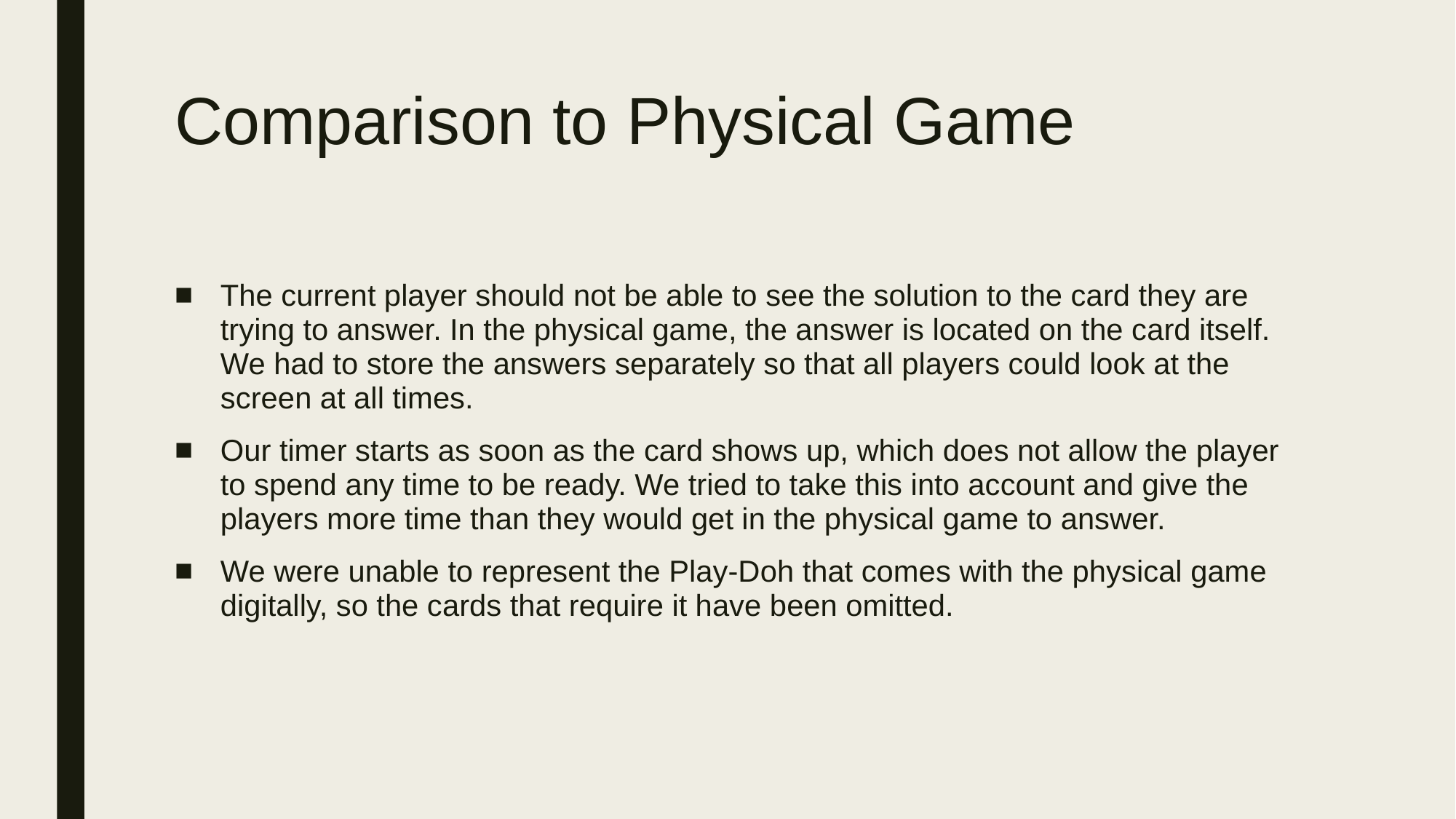

# Comparison to Physical Game
The current player should not be able to see the solution to the card they are trying to answer. In the physical game, the answer is located on the card itself. We had to store the answers separately so that all players could look at the screen at all times.
Our timer starts as soon as the card shows up, which does not allow the player to spend any time to be ready. We tried to take this into account and give the players more time than they would get in the physical game to answer.
We were unable to represent the Play-Doh that comes with the physical game digitally, so the cards that require it have been omitted.